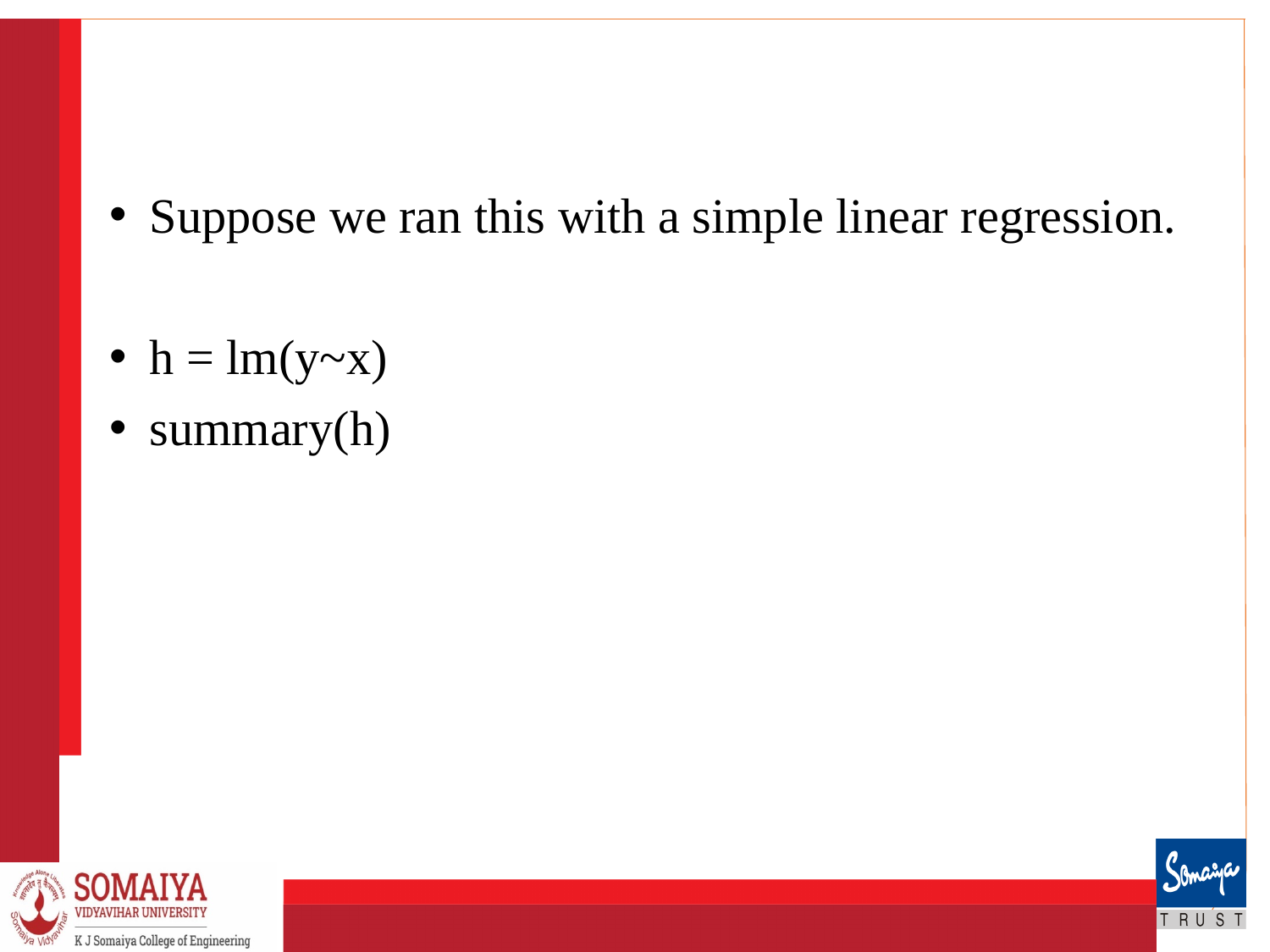

#
Suppose we ran this with a simple linear regression.

h = lm(y~x)
summary(h)